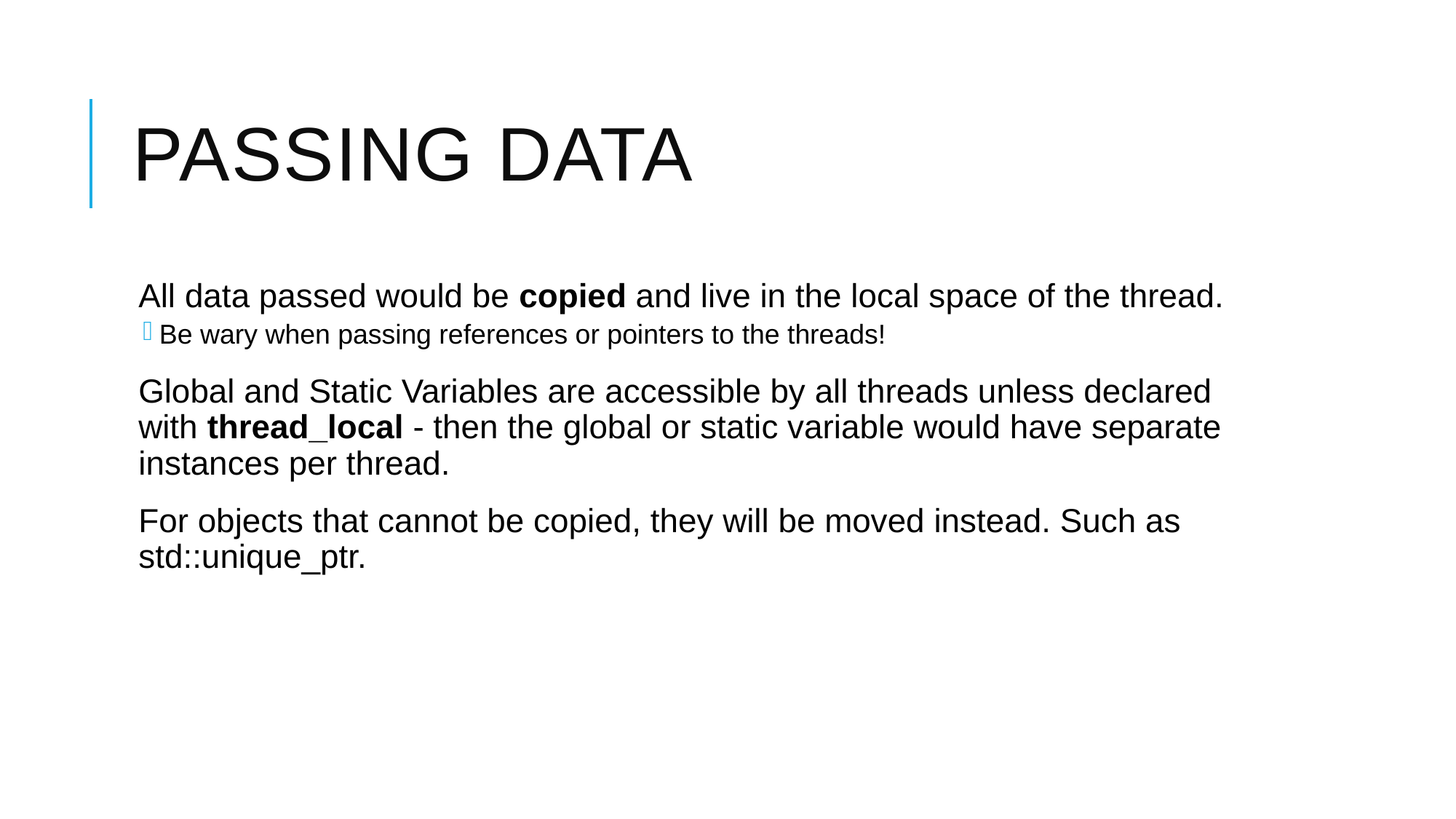

# Passing Data
All data passed would be copied and live in the local space of the thread.
Be wary when passing references or pointers to the threads!
Global and Static Variables are accessible by all threads unless declared with thread_local - then the global or static variable would have separate instances per thread.
For objects that cannot be copied, they will be moved instead. Such as std::unique_ptr.